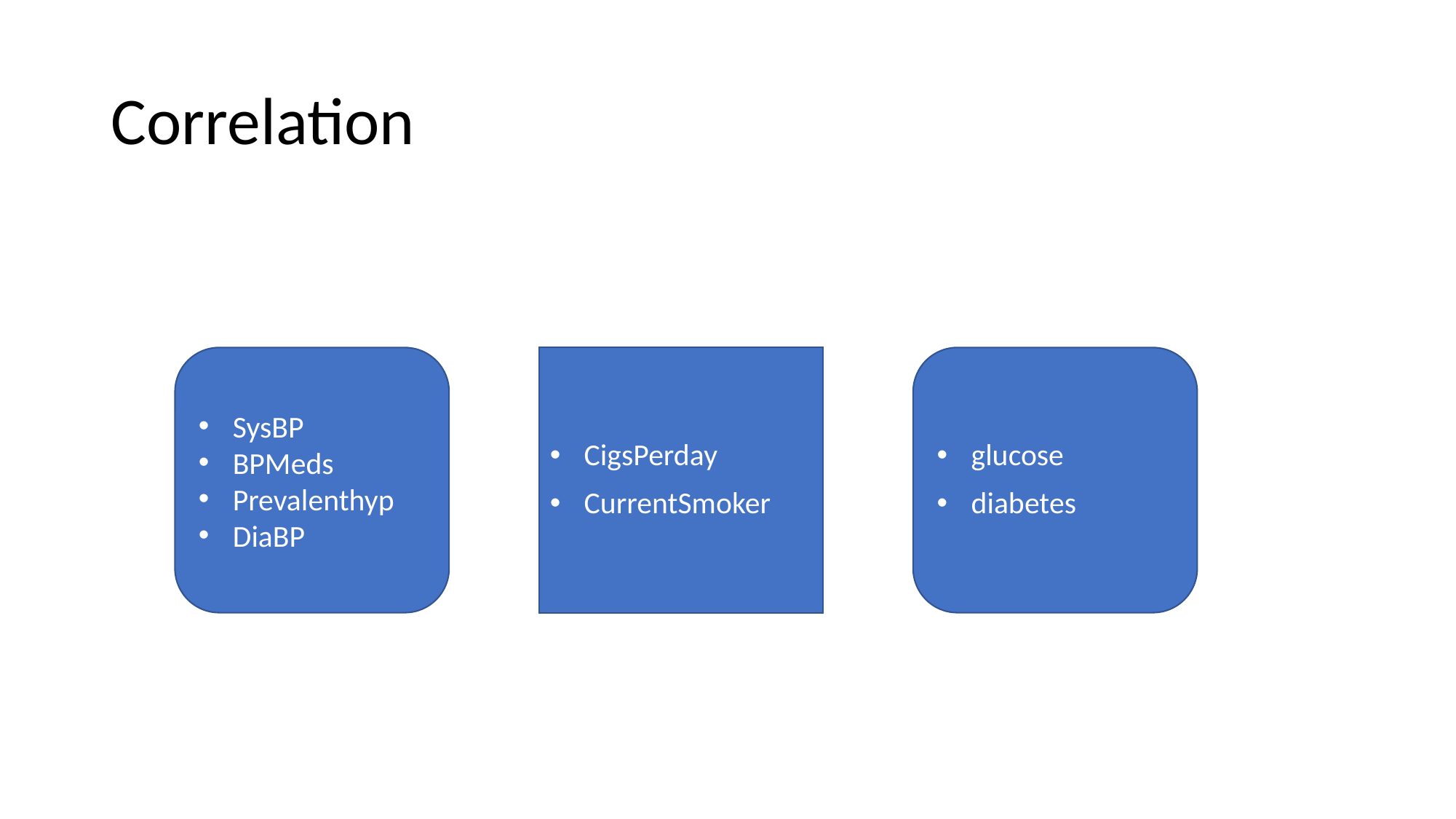

# Correlation
SysBP
BPMeds
Prevalenthyp
DiaBP
CigsPerday
CurrentSmoker
glucose
diabetes